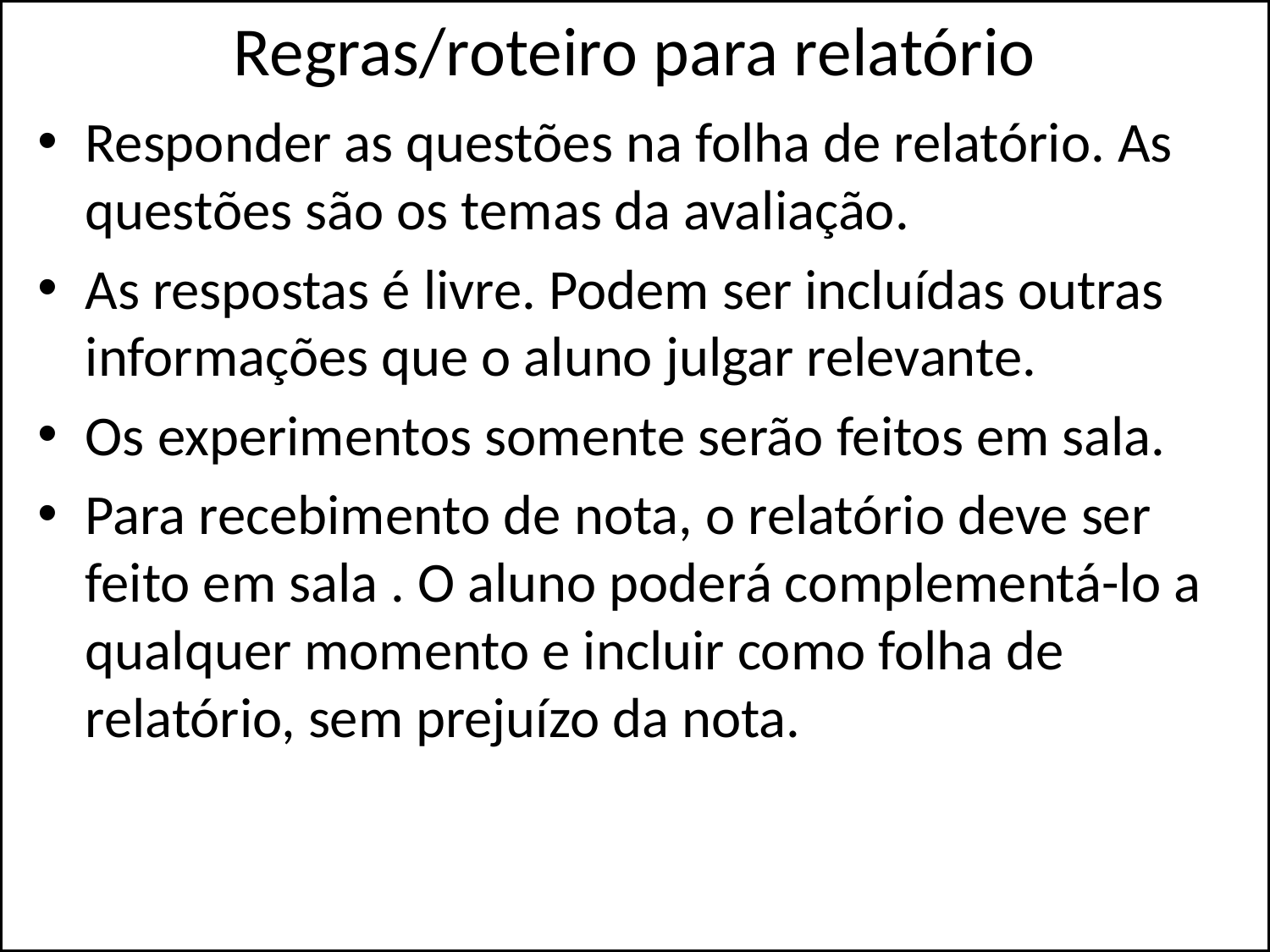

# Regras/roteiro para relatório
Responder as questões na folha de relatório. As questões são os temas da avaliação.
As respostas é livre. Podem ser incluídas outras informações que o aluno julgar relevante.
Os experimentos somente serão feitos em sala.
Para recebimento de nota, o relatório deve ser feito em sala . O aluno poderá complementá-lo a qualquer momento e incluir como folha de relatório, sem prejuízo da nota.